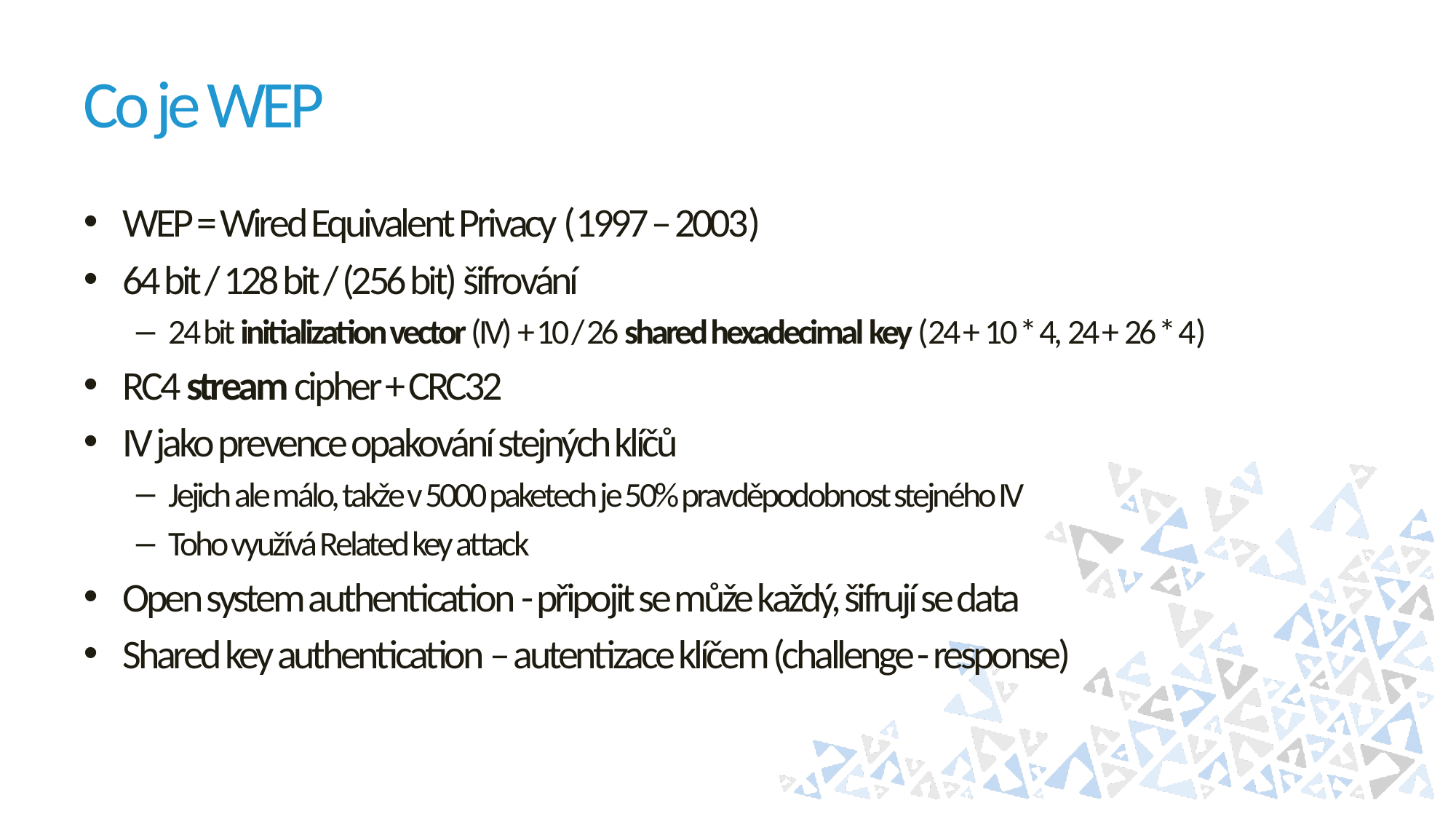

# Co je WEP
WEP = Wired Equivalent Privacy (1997 – 2003)
64 bit / 128 bit / (256 bit) šifrování
24 bit initialization vector (IV) + 10 / 26 shared hexadecimal key (24 + 10 * 4, 24 + 26 * 4)
RC4 stream cipher + CRC32
IV jako prevence opakování stejných klíčů
Jejich ale málo, takže v 5000 paketech je 50% pravděpodobnost stejného IV
Toho využívá Related key attack
Open system authentication - připojit se může každý, šifrují se data
Shared key authentication – autentizace klíčem (challenge - response)